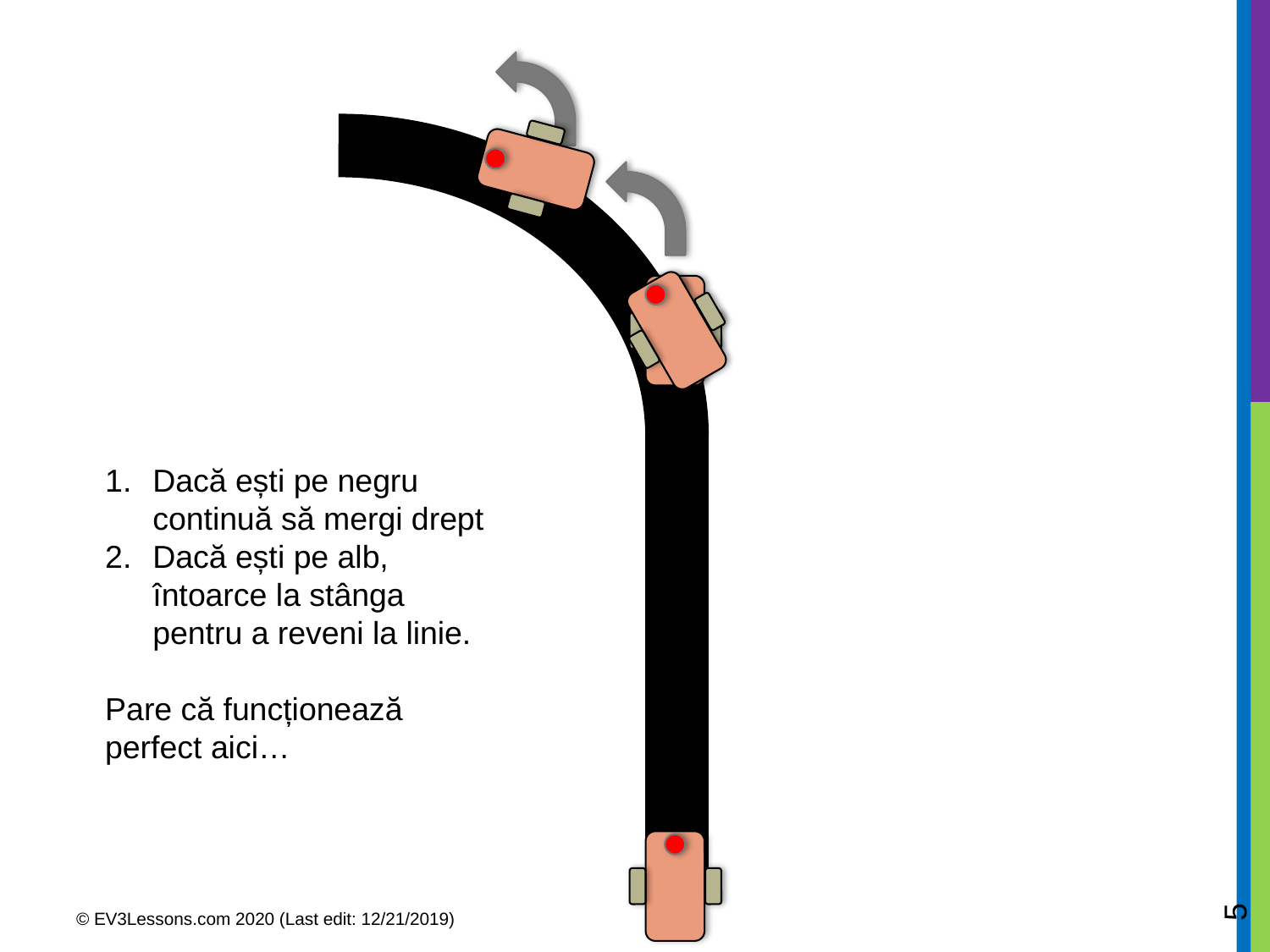

Dacă ești pe negru continuă să mergi drept
Dacă ești pe alb, întoarce la stânga pentru a reveni la linie.

Pare că funcționează perfect aici…
5

© EV3Lessons.com 2020 (Last edit: 12/21/2019)